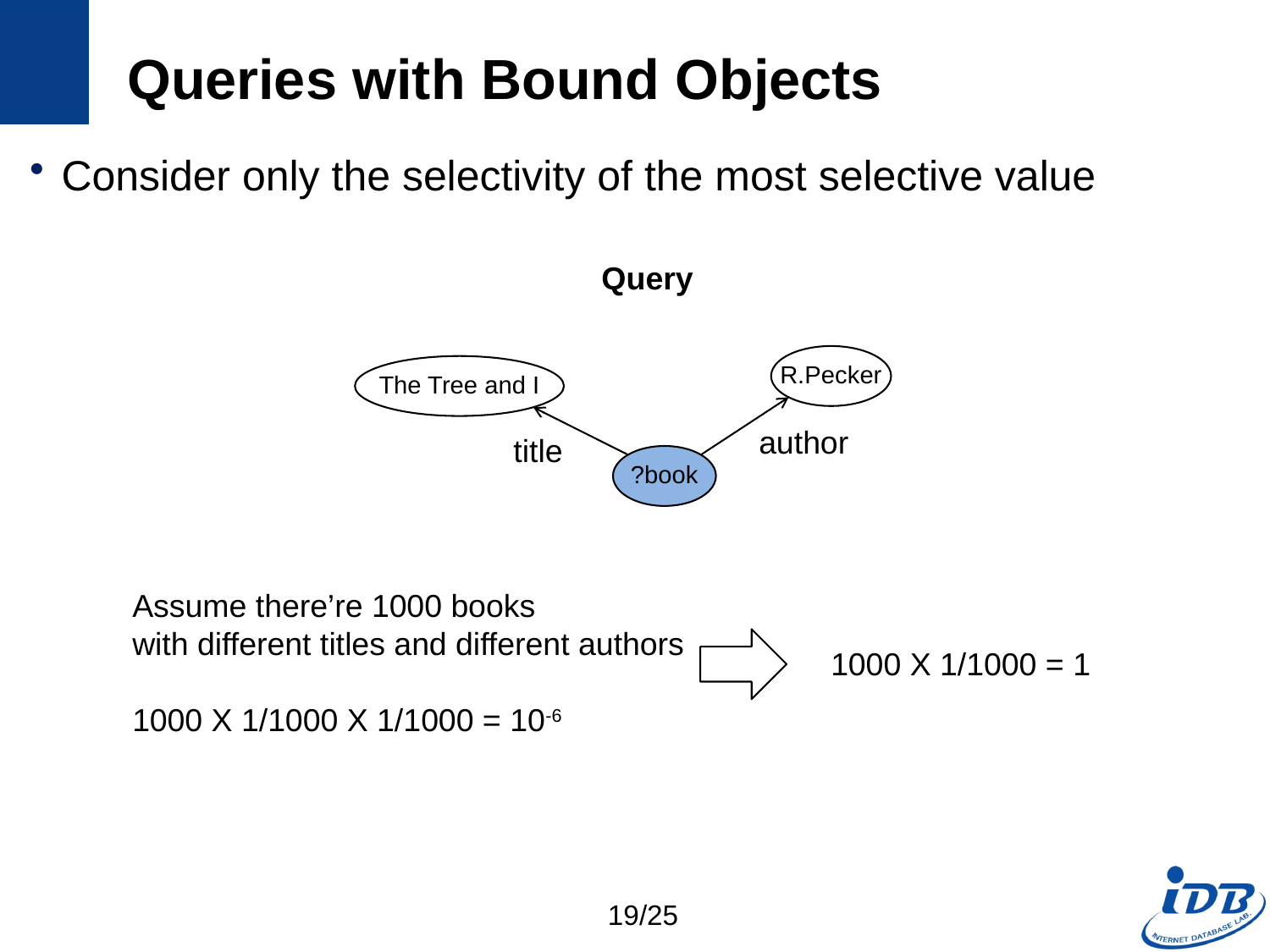

# Queries with Bound Objects
Consider only the selectivity of the most selective value
Query
R.Pecker
The Tree and I
author
title
?book
Assume there’re 1000 books
with different titles and different authors

1000 X 1/1000 X 1/1000 = 10-6

1000 X 1/1000 = 1
19/25